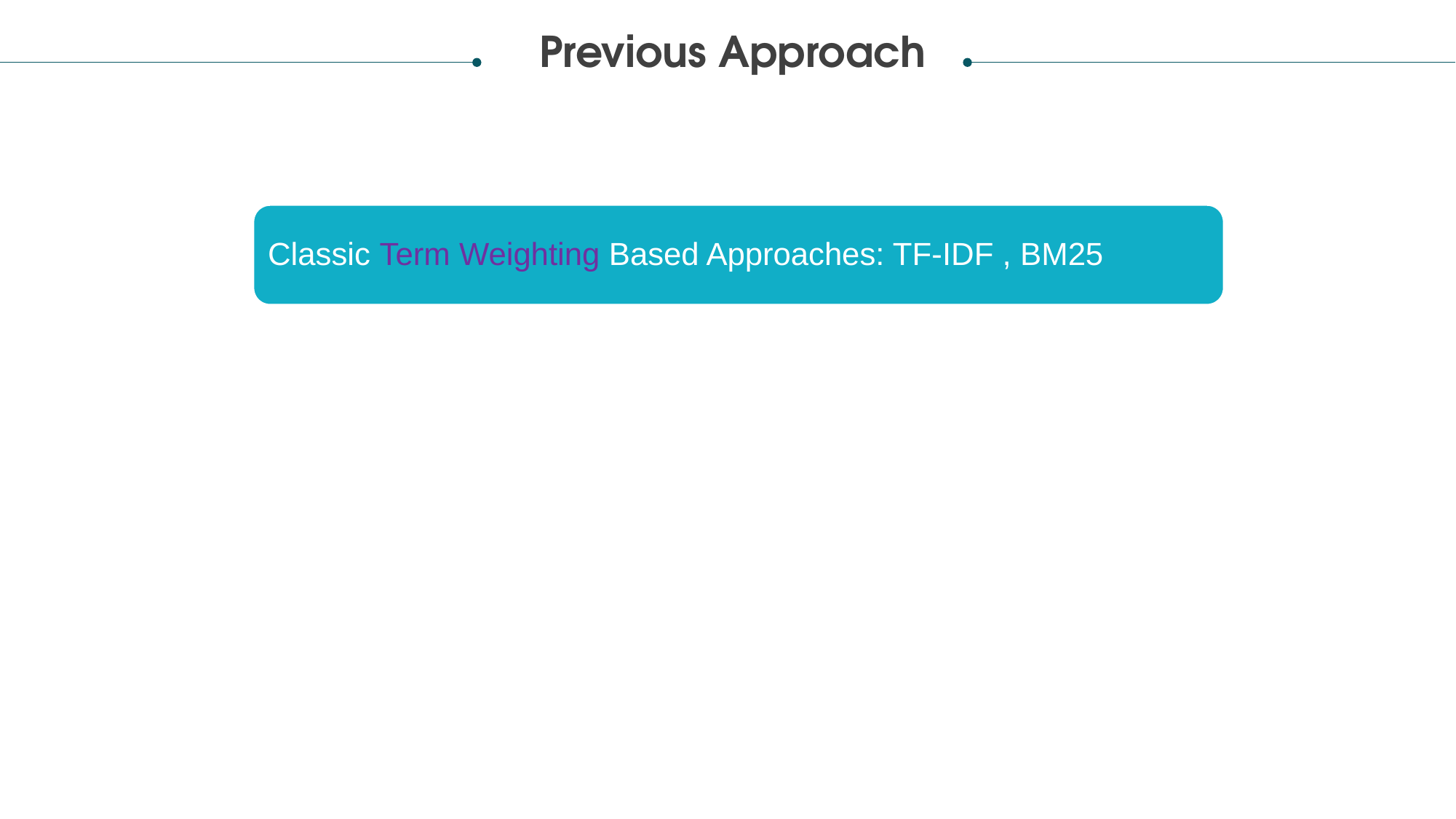

Previous Approach

Classic Term Weighting Based Approaches: TF-IDF , BM25